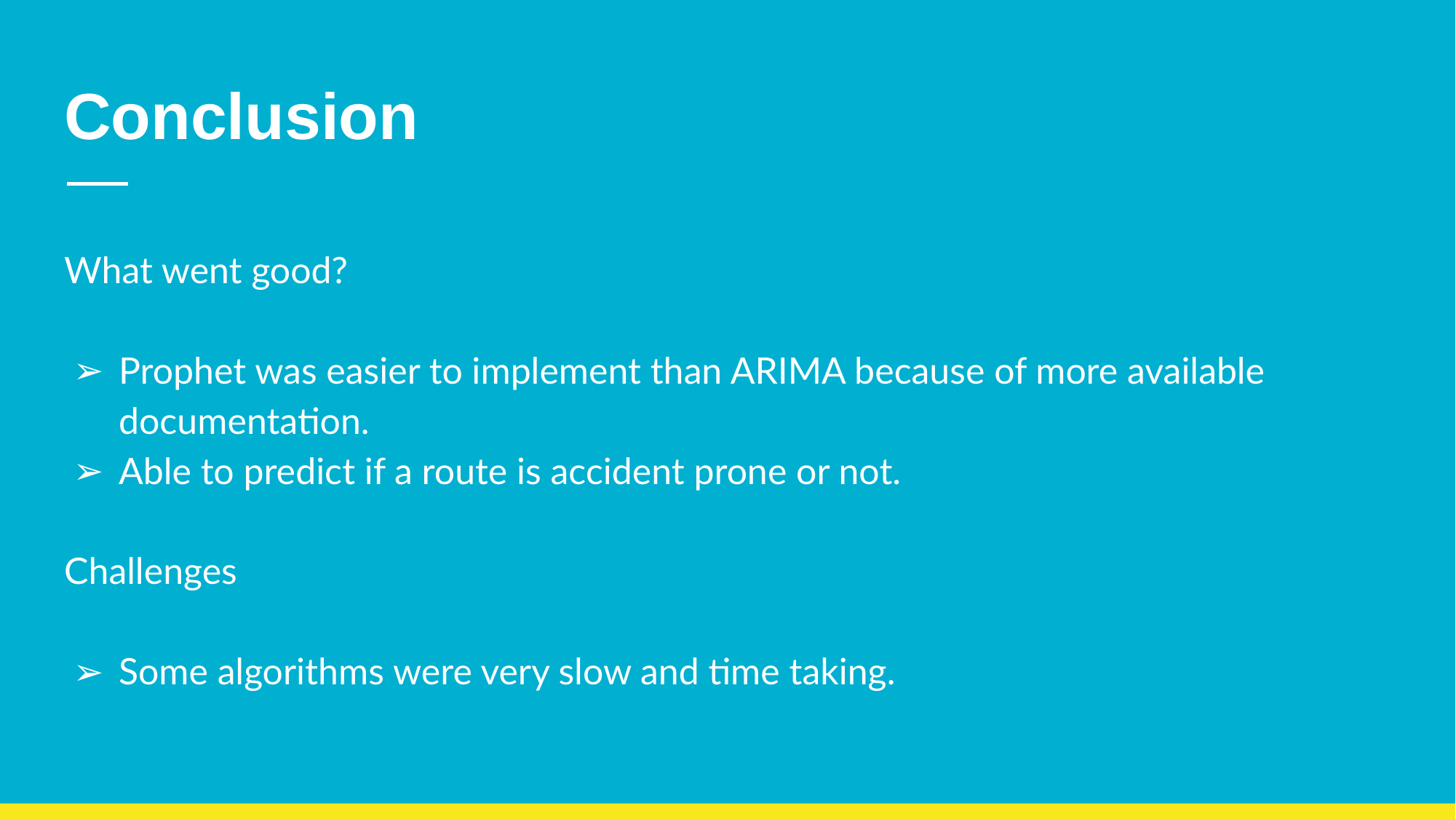

# Conclusion
What went good?

Prophet was easier to implement than ARIMA because of more available documentation.
Able to predict if a route is accident prone or not.

Challenges

Some algorithms were very slow and time taking.